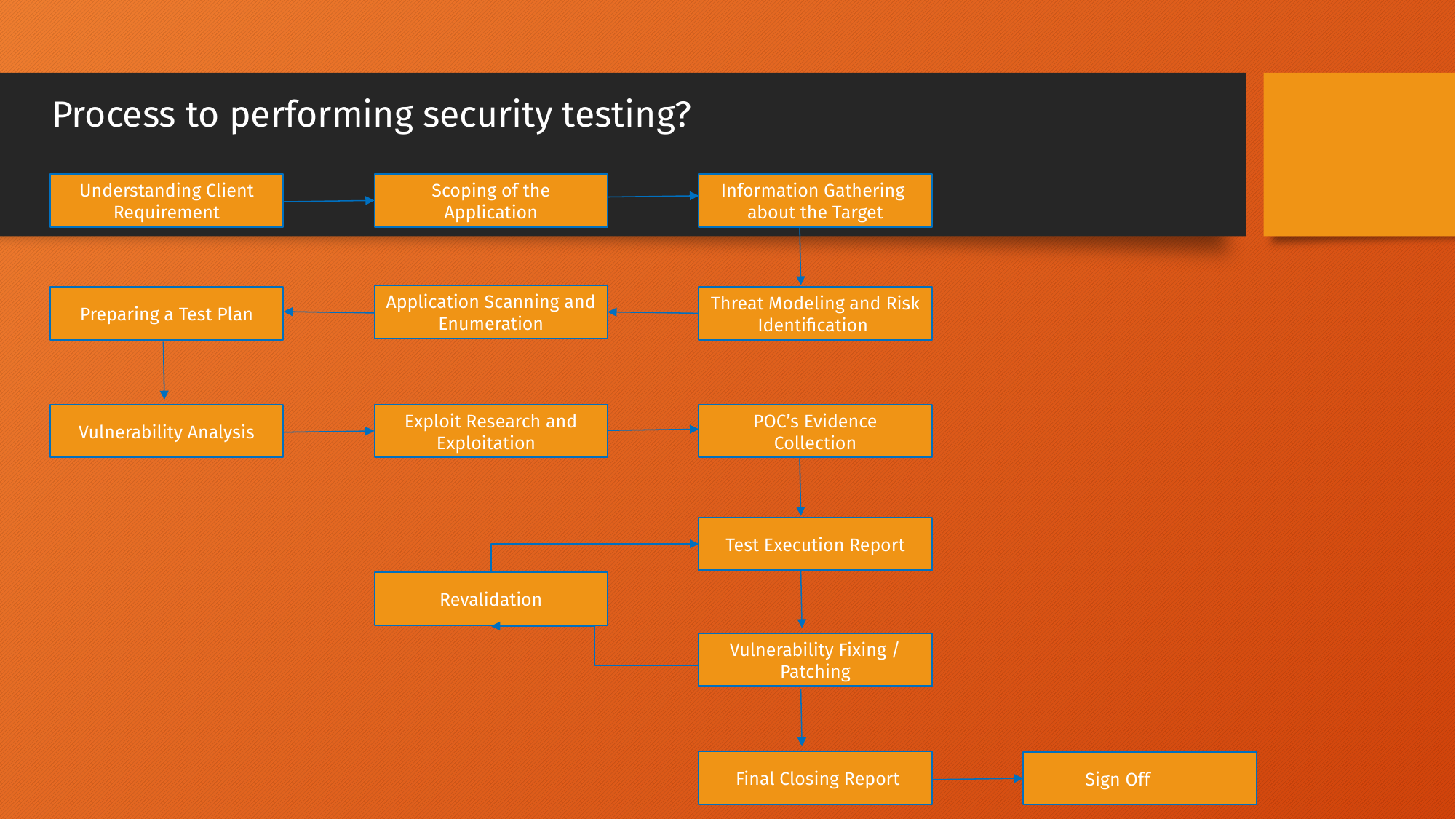

Process to performing security testing?
Understanding Client Requirement
Scoping of the Application
Information Gathering  about the Target
Application Scanning and Enumeration
Preparing a Test Plan
Threat Modeling and Risk Identification
Vulnerability Analysis
Exploit Research and Exploitation
POC’s Evidence Collection
Test Execution Report
Revalidation
Vulnerability Fixing / Patching
 Final Closing Report
Sign Off